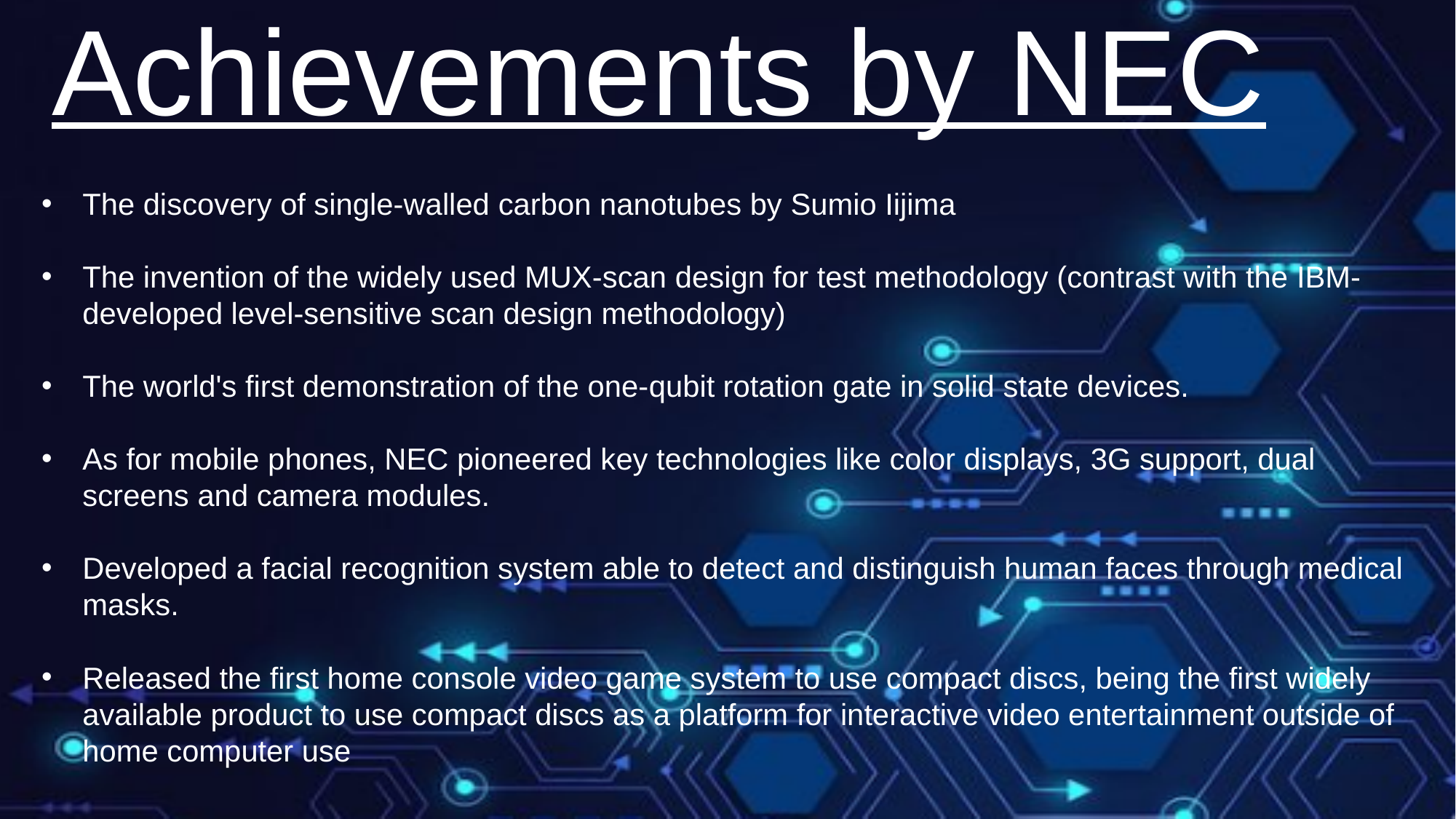

Achievements by NEC

The discovery of single-walled carbon nanotubes by Sumio Iijima

The invention of the widely used MUX-scan design for test methodology (contrast with the IBM-developed level-sensitive scan design methodology)

The world's first demonstration of the one-qubit rotation gate in solid state devices.

As for mobile phones, NEC pioneered key technologies like color displays, 3G support, dual screens and camera modules.

Developed a facial recognition system able to detect and distinguish human faces through medical masks.

Released the first home console video game system to use compact discs, being the first widely available product to use compact discs as a platform for interactive video entertainment outside of home computer use